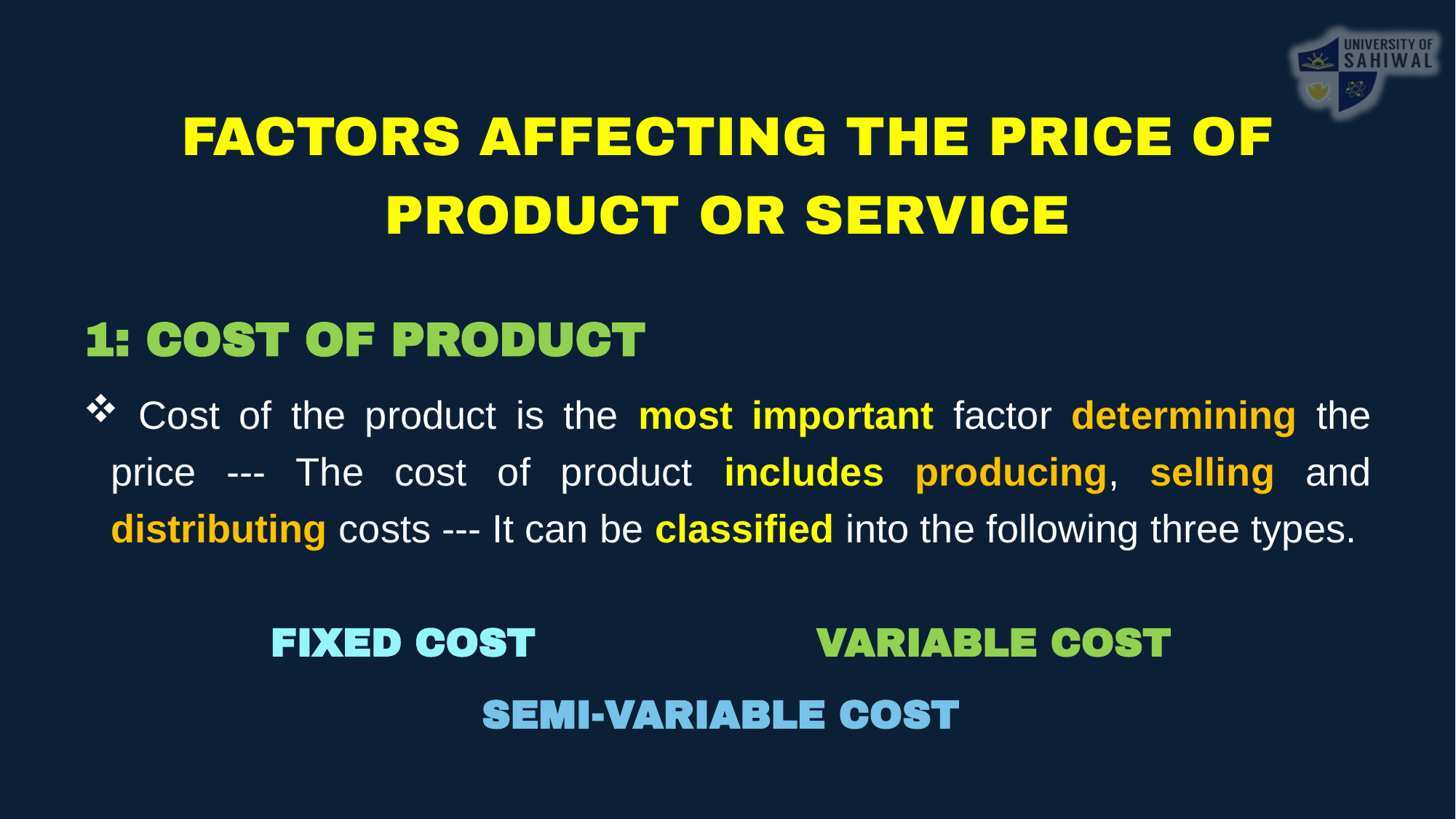

FACTORS AFFECTING THE PRICE OF PRODUCT OR SERVICE

1: COST OF PRODUCT
 Cost of the product is the most important factor determining the price --- The cost of product includes producing, selling and distributing costs --- It can be classified into the following three types.

FIXED COST 	           	VARIABLE COST
SEMI-VARIABLE COST